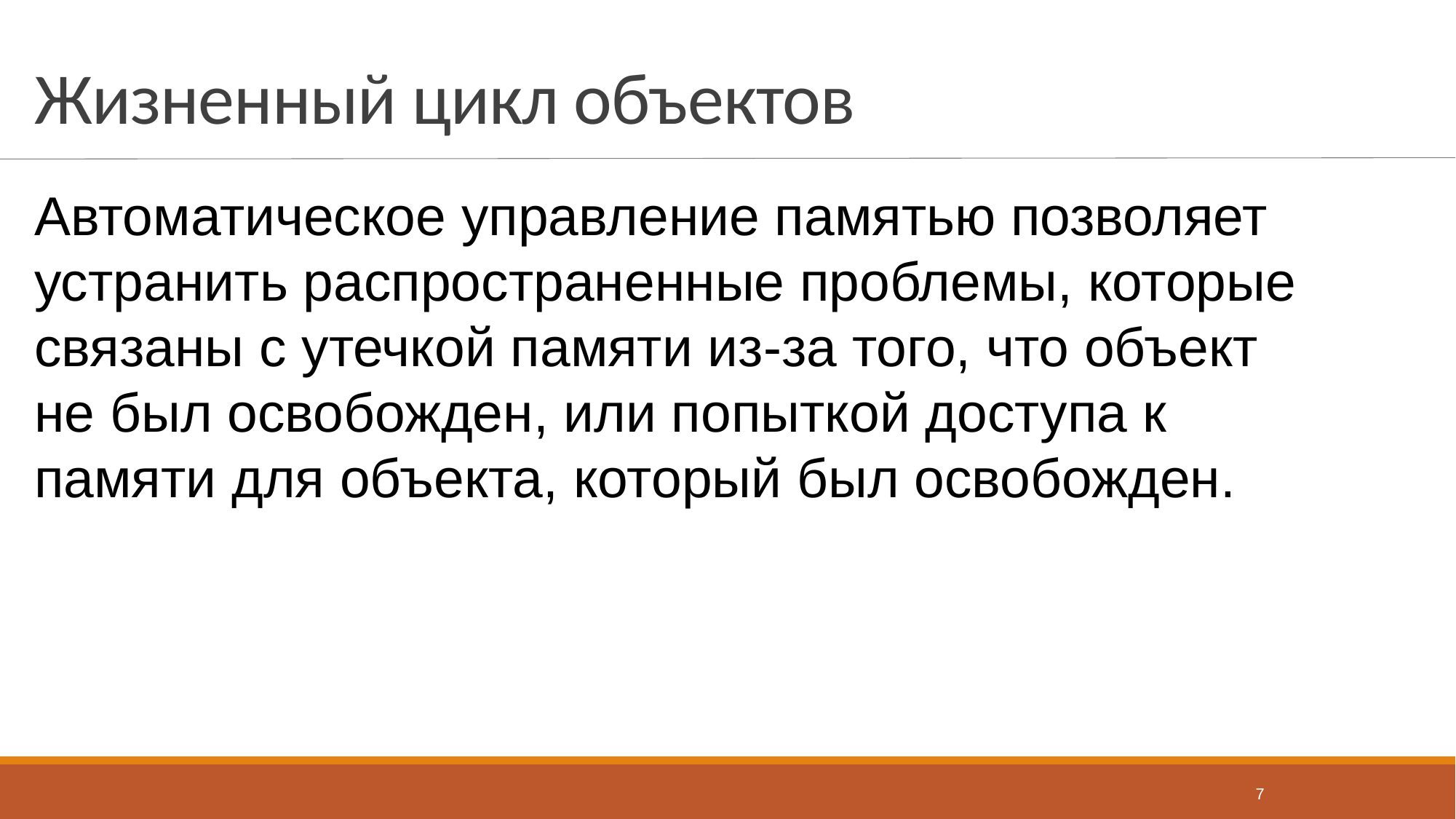

# Жизненный цикл объектов
Автоматическое управление памятью позволяет устранить распространенные проблемы, которые связаны с утечкой памяти из-за того, что объект не был освобожден, или попыткой доступа к памяти для объекта, который был освобожден.
7